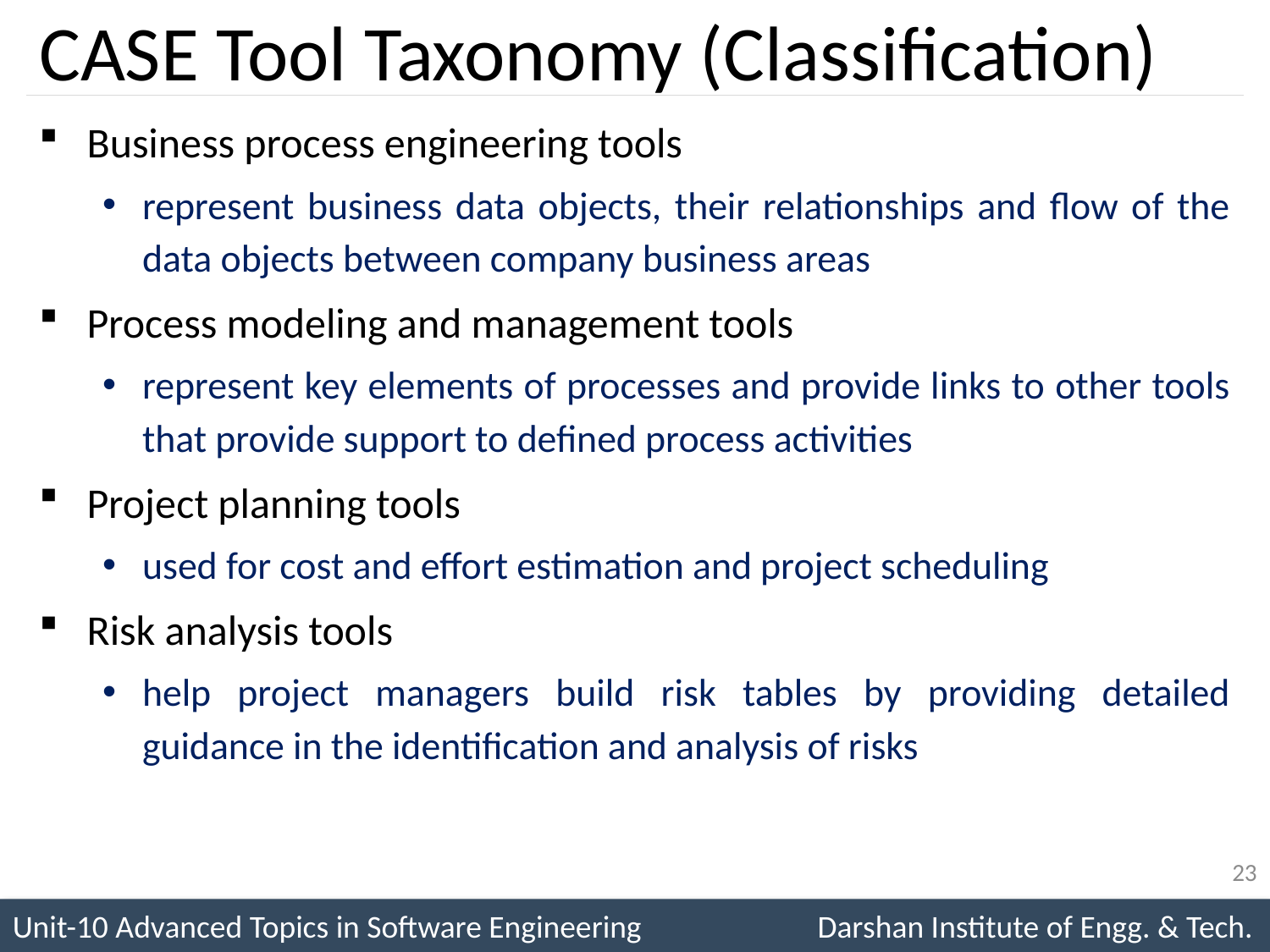

# CASE Tool Taxonomy (Classification)
Business process engineering tools
represent business data objects, their relationships and flow of the data objects between company business areas
Process modeling and management tools
represent key elements of processes and provide links to other tools that provide support to defined process activities
Project planning tools
used for cost and effort estimation and project scheduling
Risk analysis tools
help project managers build risk tables by providing detailed guidance in the identification and analysis of risks
23